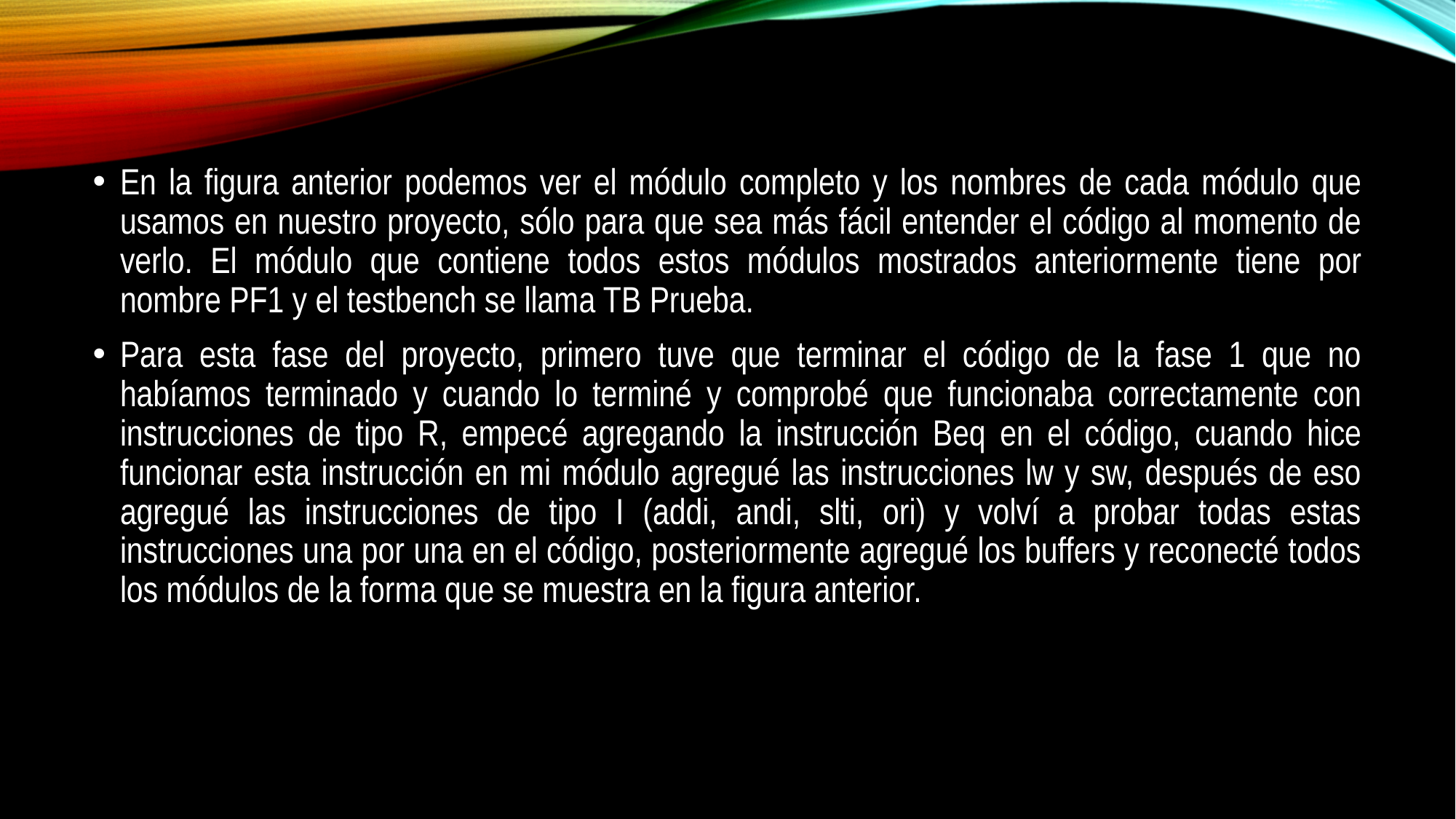

En la figura anterior podemos ver el módulo completo y los nombres de cada módulo que usamos en nuestro proyecto, sólo para que sea más fácil entender el código al momento de verlo. El módulo que contiene todos estos módulos mostrados anteriormente tiene por nombre PF1 y el testbench se llama TB Prueba.
Para esta fase del proyecto, primero tuve que terminar el código de la fase 1 que no habíamos terminado y cuando lo terminé y comprobé que funcionaba correctamente con instrucciones de tipo R, empecé agregando la instrucción Beq en el código, cuando hice funcionar esta instrucción en mi módulo agregué las instrucciones lw y sw, después de eso agregué las instrucciones de tipo I (addi, andi, slti, ori) y volví a probar todas estas instrucciones una por una en el código, posteriormente agregué los buffers y reconecté todos los módulos de la forma que se muestra en la figura anterior.